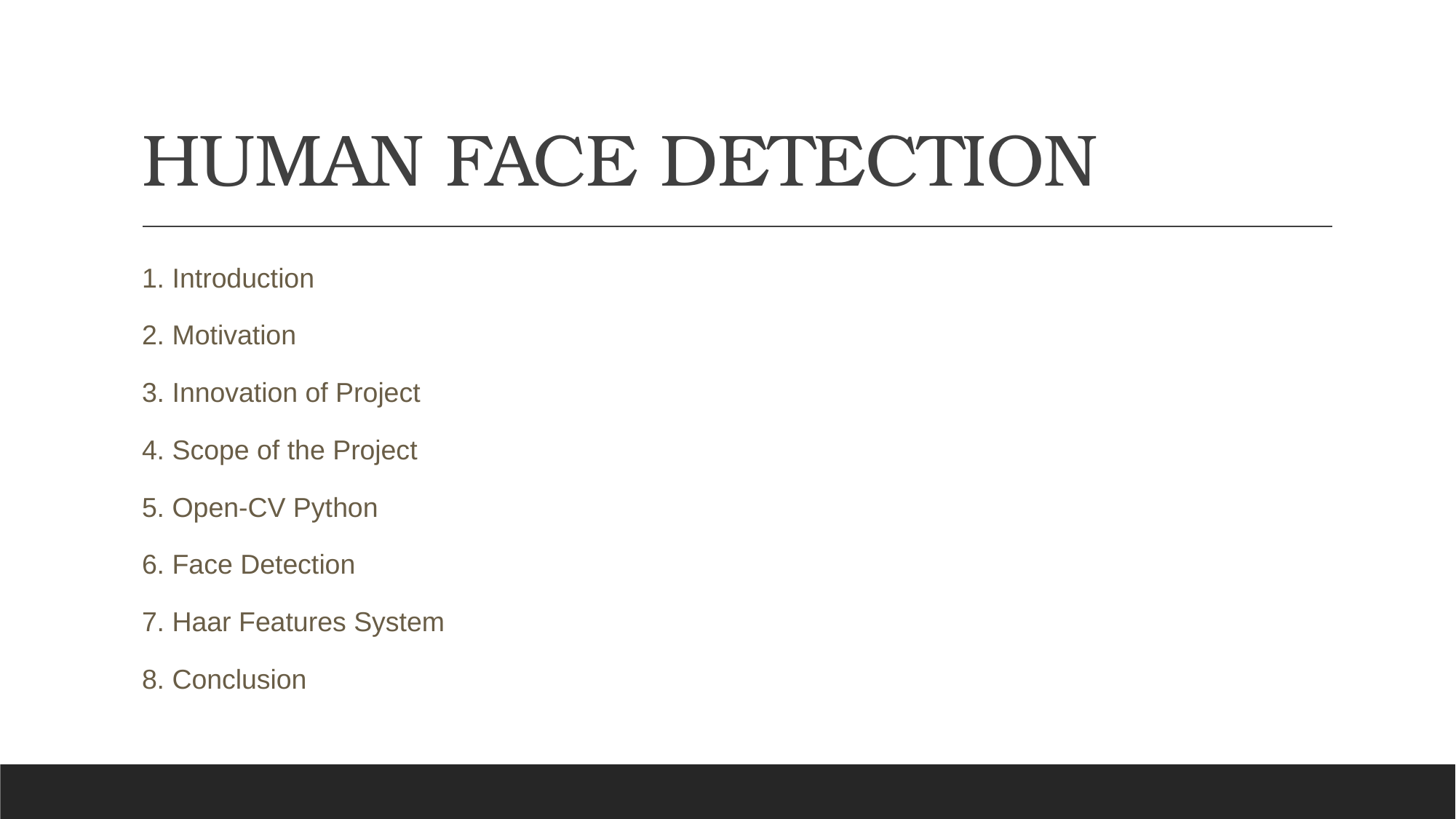

# HUMAN FACE DETECTION
1. Introduction
2. Motivation
3. Innovation of Project
4. Scope of the Project
5. Open-CV Python
6. Face Detection
7. Haar Features System
8. Conclusion